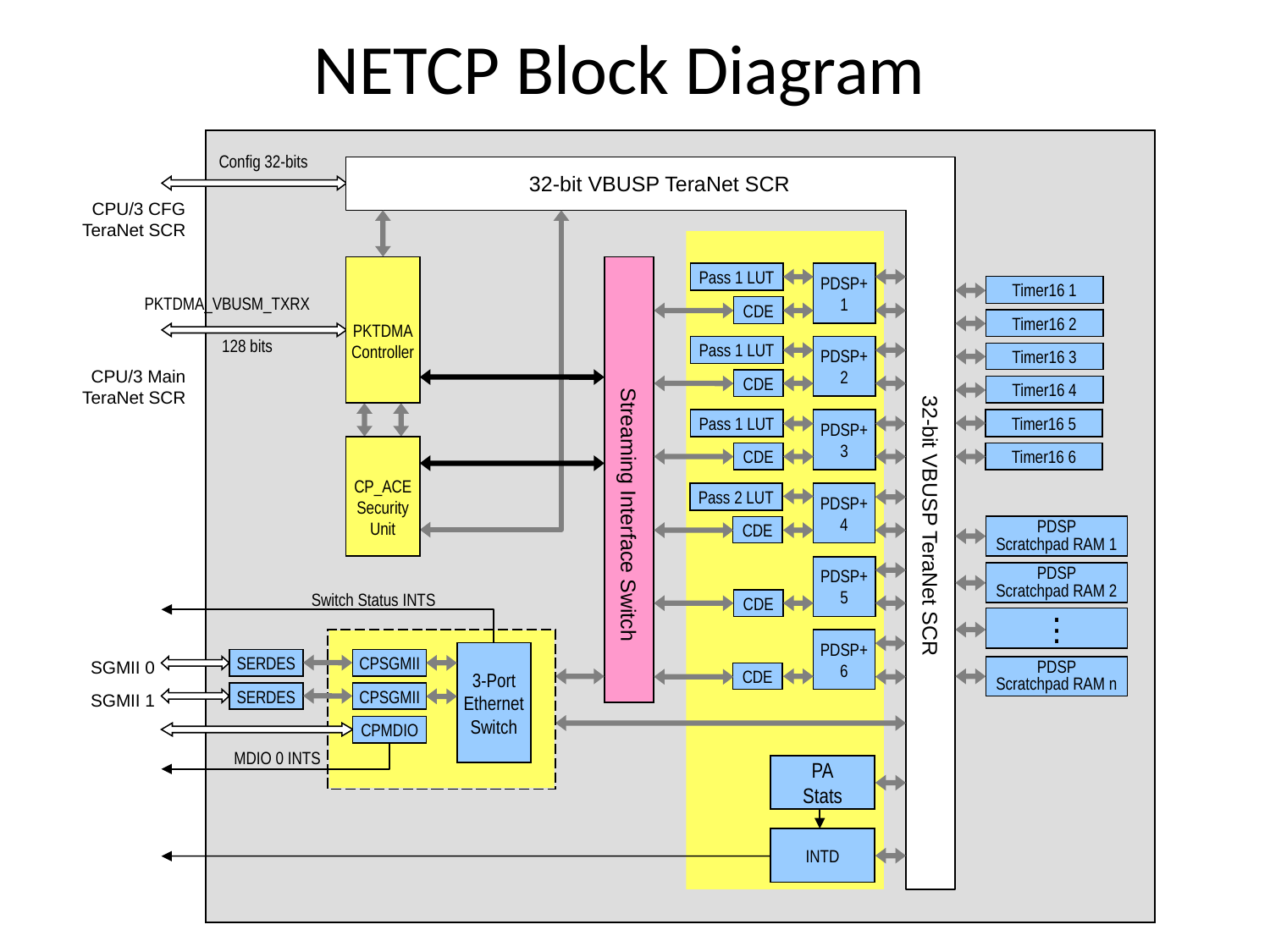

# NETCP Block Diagram

Config 32-bits

32-bit VBUSP TeraNet SCR

CPU/3 CFG TeraNet SCR

PKTDMA
Controller

PKTDMA
Controller

Pass 1 LUT
PDSP+
1
Timer16 1

PKTDMA_VBUSM_TXRX
          128 bits
CDE
Timer16 2

32-bit VBUSP TeraNet SCR
Pass 1 LUT
PDSP+
2
Timer16 3
Streaming Interface Switch

CPU/3 Main TeraNet SCR
CDE
Timer16 4

Pass 1 LUT
PDSP+
3
Timer16 5

CP_ACE
Security
Unit

CP_ACE
Security
Unit
CDE
Timer16 6

Pass 2 LUT
PDSP+
4

PDSP
Scratchpad RAM 1
CDE

PDSP+
5
PDSP
Scratchpad RAM 2

Switch Status INTS
CDE

.
:

PDSP+
6

3-Port
Ethernet
Switch

SERDES
CPSGMII
SGMII 0

PDSP
Scratchpad RAM n

CDE

SERDES
CPSGMII
SGMII 1

CPMDIO

MDIO 0 INTS
PA
Stats

INTD